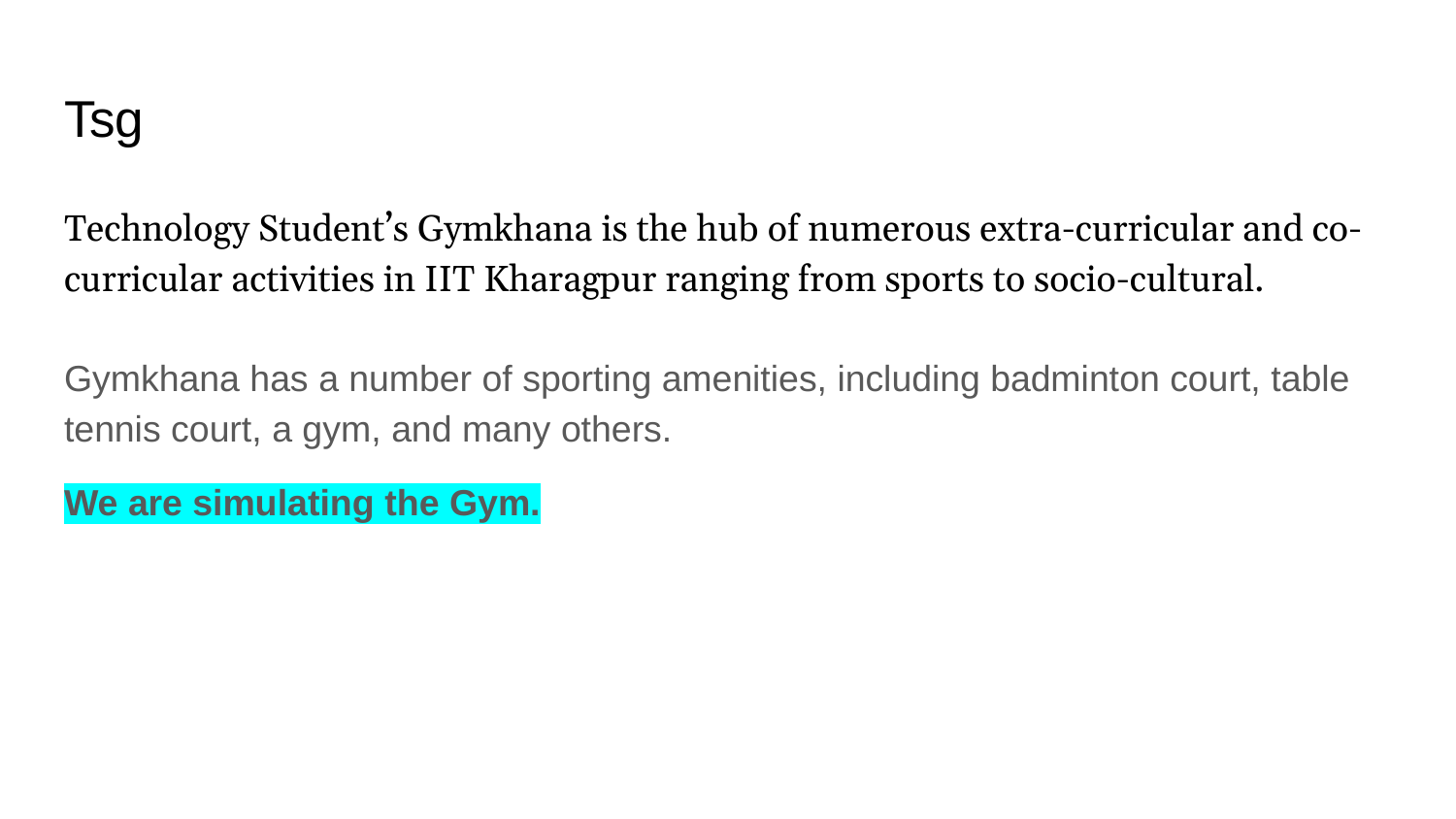

# Tsg
Technology Student’s Gymkhana is the hub of numerous extra-curricular and co-curricular activities in IIT Kharagpur ranging from sports to socio-cultural.

Gymkhana has a number of sporting amenities, including badminton court, table tennis court, a gym, and many others.
We are simulating the Gym.